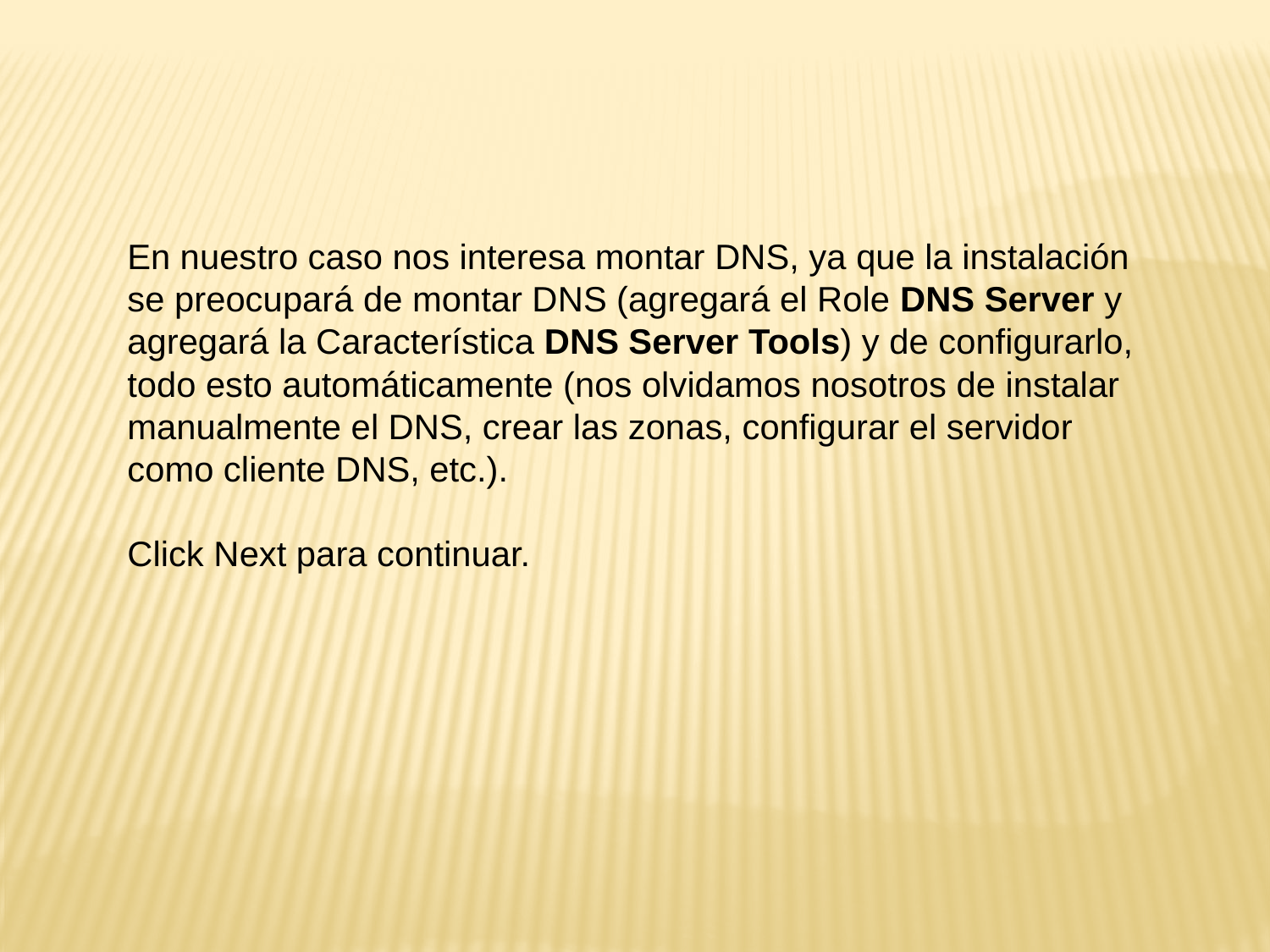

En nuestro caso nos interesa montar DNS, ya que la instalación se preocupará de montar DNS (agregará el Role DNS Server y agregará la Característica DNS Server Tools) y de configurarlo, todo esto automáticamente (nos olvidamos nosotros de instalar manualmente el DNS, crear las zonas, configurar el servidor como cliente DNS, etc.).

Click Next para continuar.